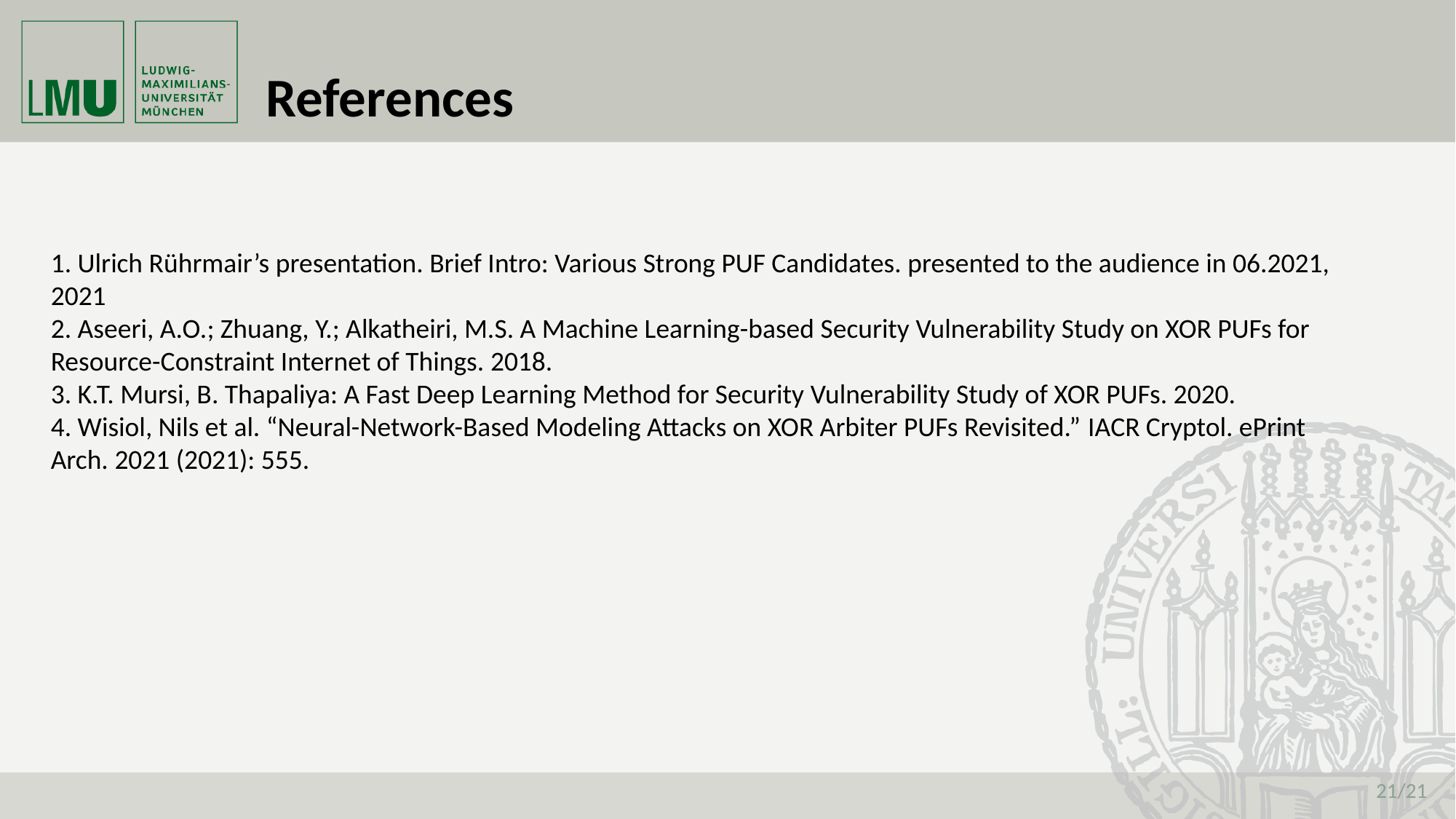

References

1. Ulrich Rührmair’s presentation. Brief Intro: Various Strong PUF Candidates. presented to the audience in 06.2021, 2021
2. Aseeri, A.O.; Zhuang, Y.; Alkatheiri, M.S. A Machine Learning-based Security Vulnerability Study on XOR PUFs for Resource-Constraint Internet of Things. 2018.
3. K.T. Mursi, B. Thapaliya: A Fast Deep Learning Method for Security Vulnerability Study of XOR PUFs. 2020.
4. Wisiol, Nils et al. “Neural-Network-Based Modeling Attacks on XOR Arbiter PUFs Revisited.” IACR Cryptol. ePrint Arch. 2021 (2021): 555.

21/21